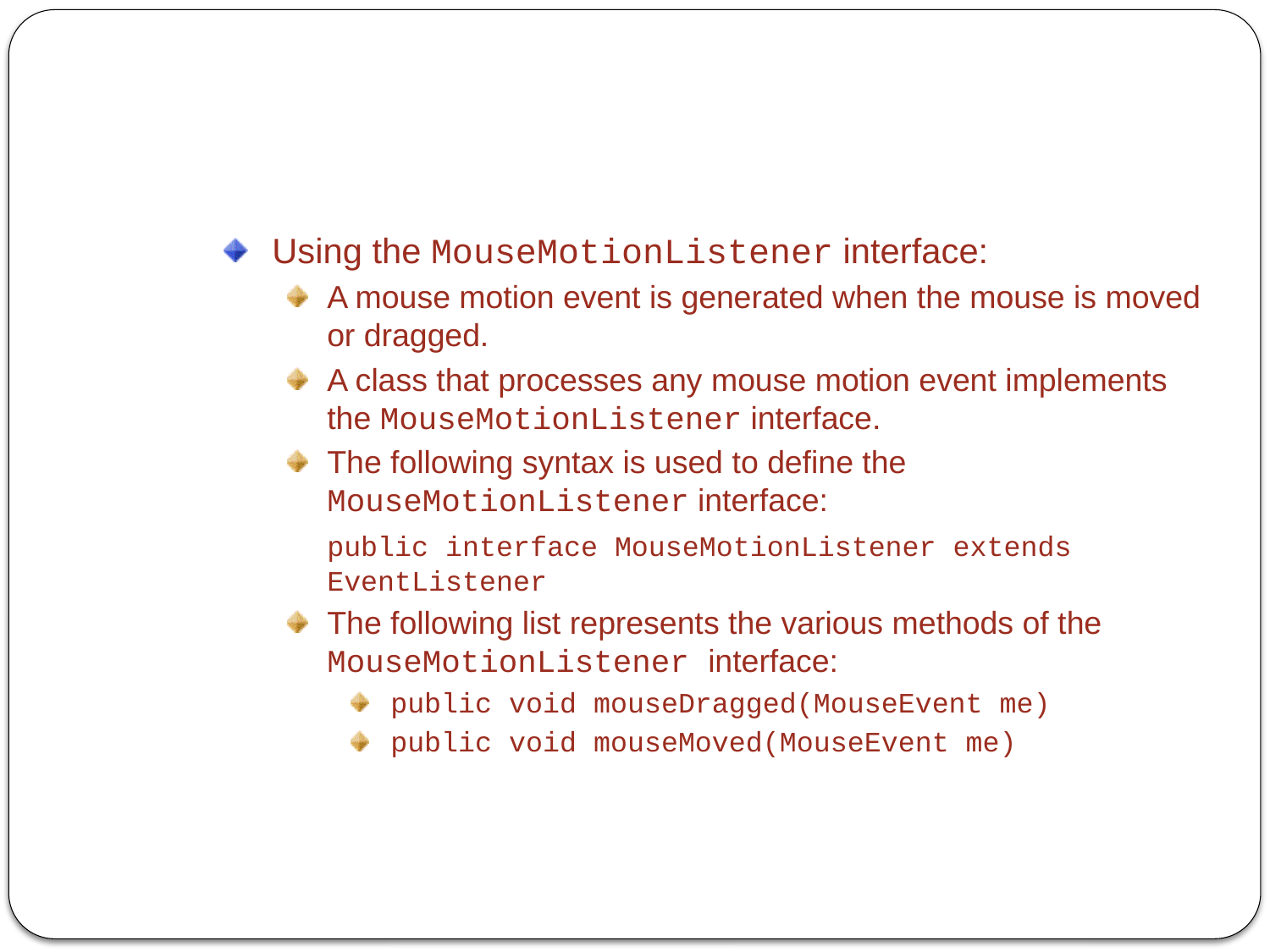

Using the MouseListener Interface (Contd.)
Using the MouseMotionListener interface:
A mouse motion event is generated when the mouse is moved or dragged.
A class that processes any mouse motion event implements the MouseMotionListener interface.
The following syntax is used to define the MouseMotionListener interface:
	public interface MouseMotionListener extends EventListener
The following list represents the various methods of the MouseMotionListener interface:
public void mouseDragged(MouseEvent me)
public void mouseMoved(MouseEvent me)